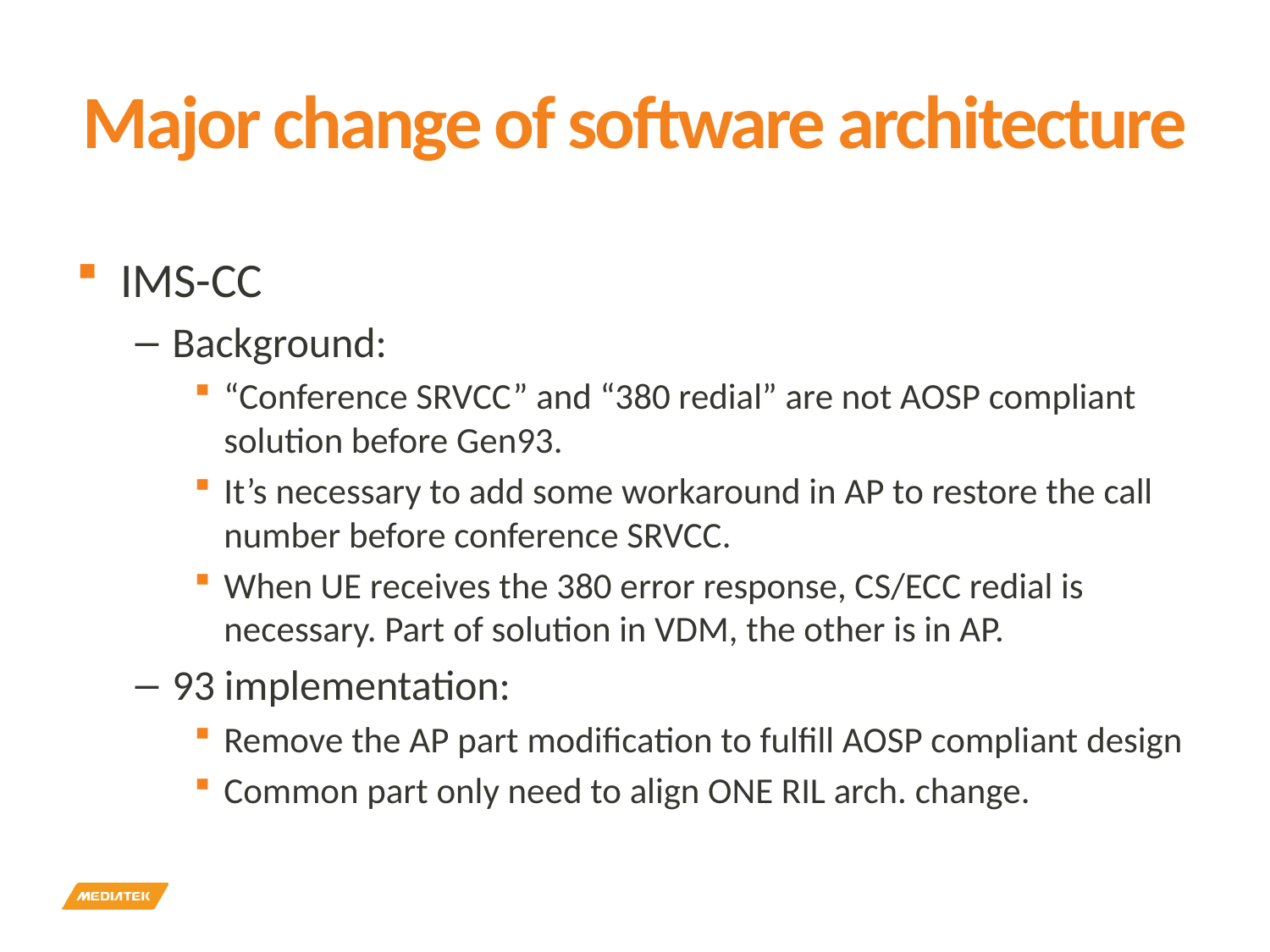

# Major change of software architecture
IMS-CC
Background:
“Conference SRVCC” and “380 redial” are not AOSP compliant solution before Gen93.
It’s necessary to add some workaround in AP to restore the call number before conference SRVCC.
When UE receives the 380 error response, CS/ECC redial is necessary. Part of solution in VDM, the other is in AP.
93 implementation:
Remove the AP part modification to fulfill AOSP compliant design
Common part only need to align ONE RIL arch. change.